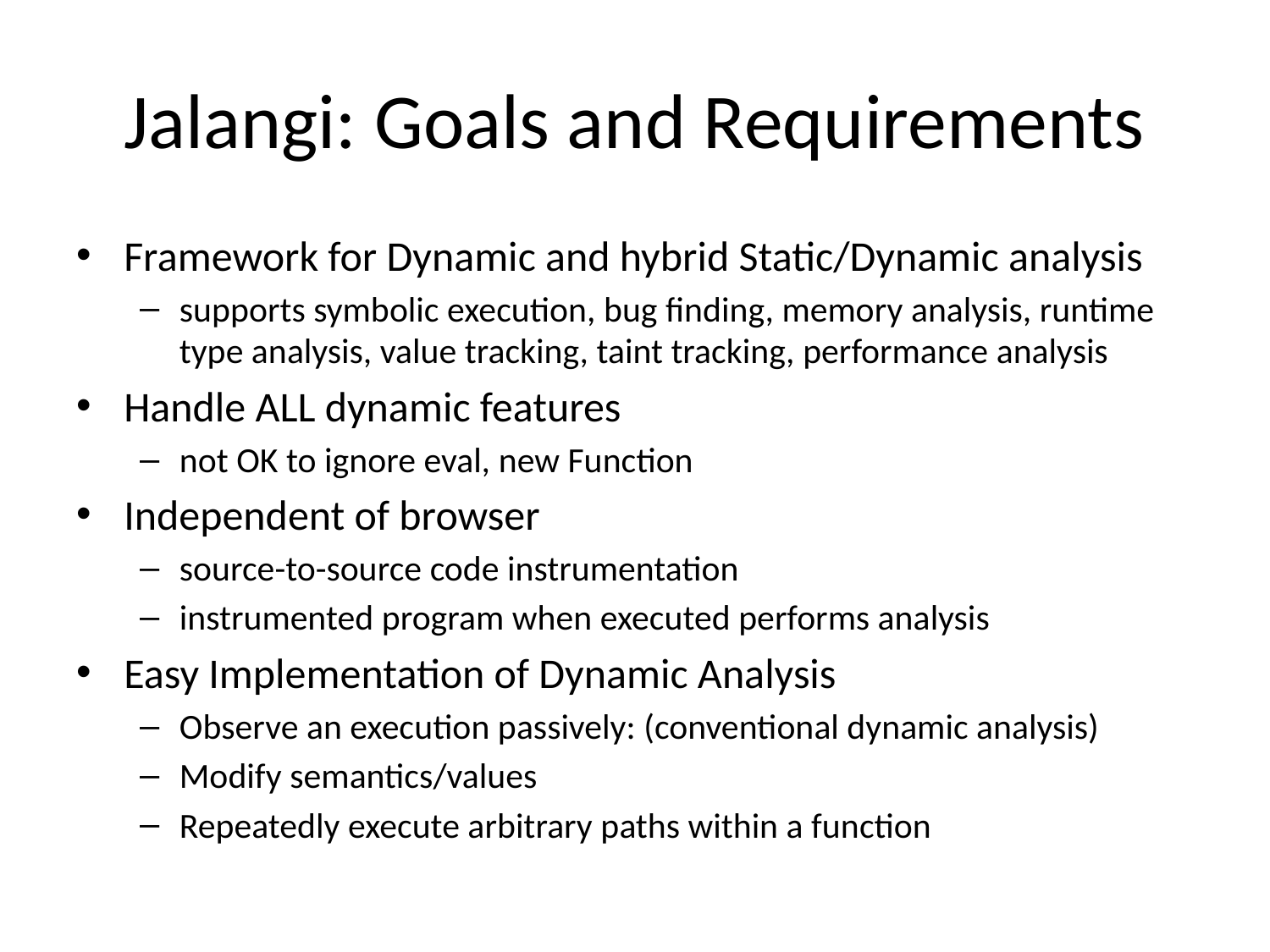

# Jalangi: Goals and Requirements
Framework for Dynamic and hybrid Static/Dynamic analysis
supports symbolic execution, bug finding, memory analysis, runtime type analysis, value tracking, taint tracking, performance analysis
Handle ALL dynamic features
not OK to ignore eval, new Function
Independent of browser
source-to-source code instrumentation
instrumented program when executed performs analysis
Easy Implementation of Dynamic Analysis
Observe an execution passively: (conventional dynamic analysis)
Modify semantics/values
Repeatedly execute arbitrary paths within a function